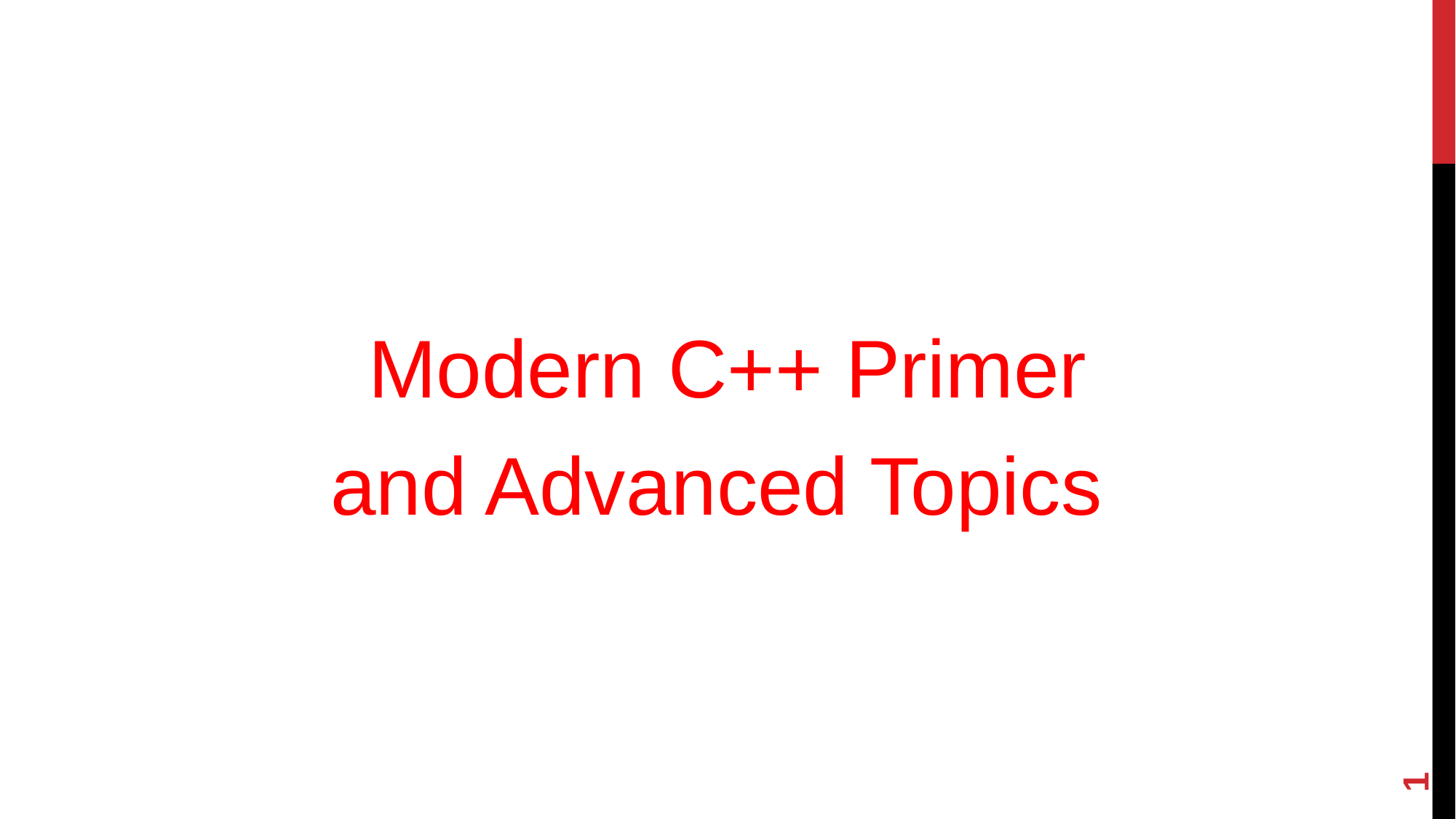

Modern C++ Primer
and Advanced Topics
1